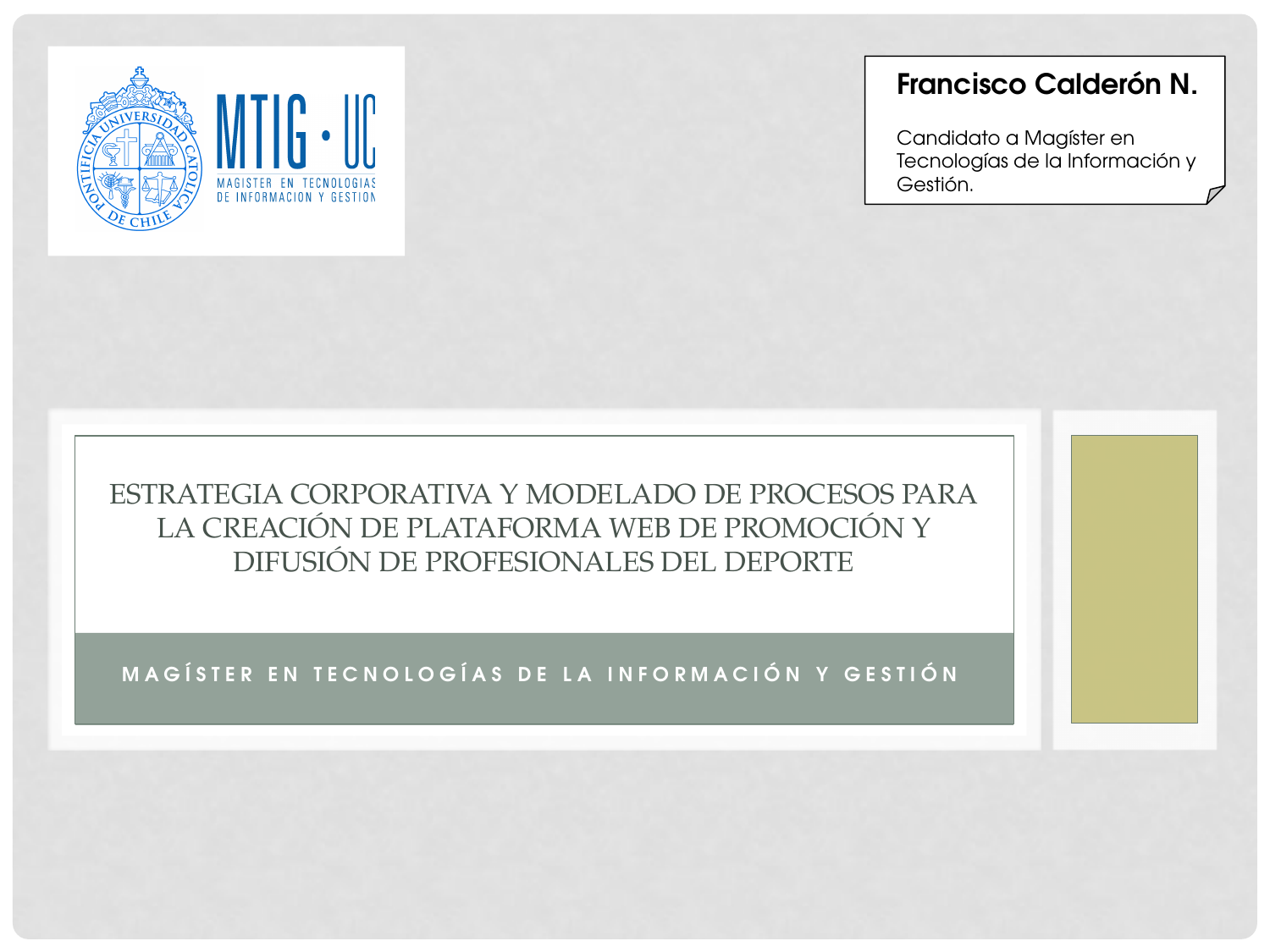

Francisco Calderón N.
Candidato a Magíster en Tecnologías de la Información y Gestión.
# Estrategia corporativa y modelado de procesos para la creación de plataforma web de promoción y difusión de profesionales del deporte
Magíster en Tecnologías de la Información y Gestión